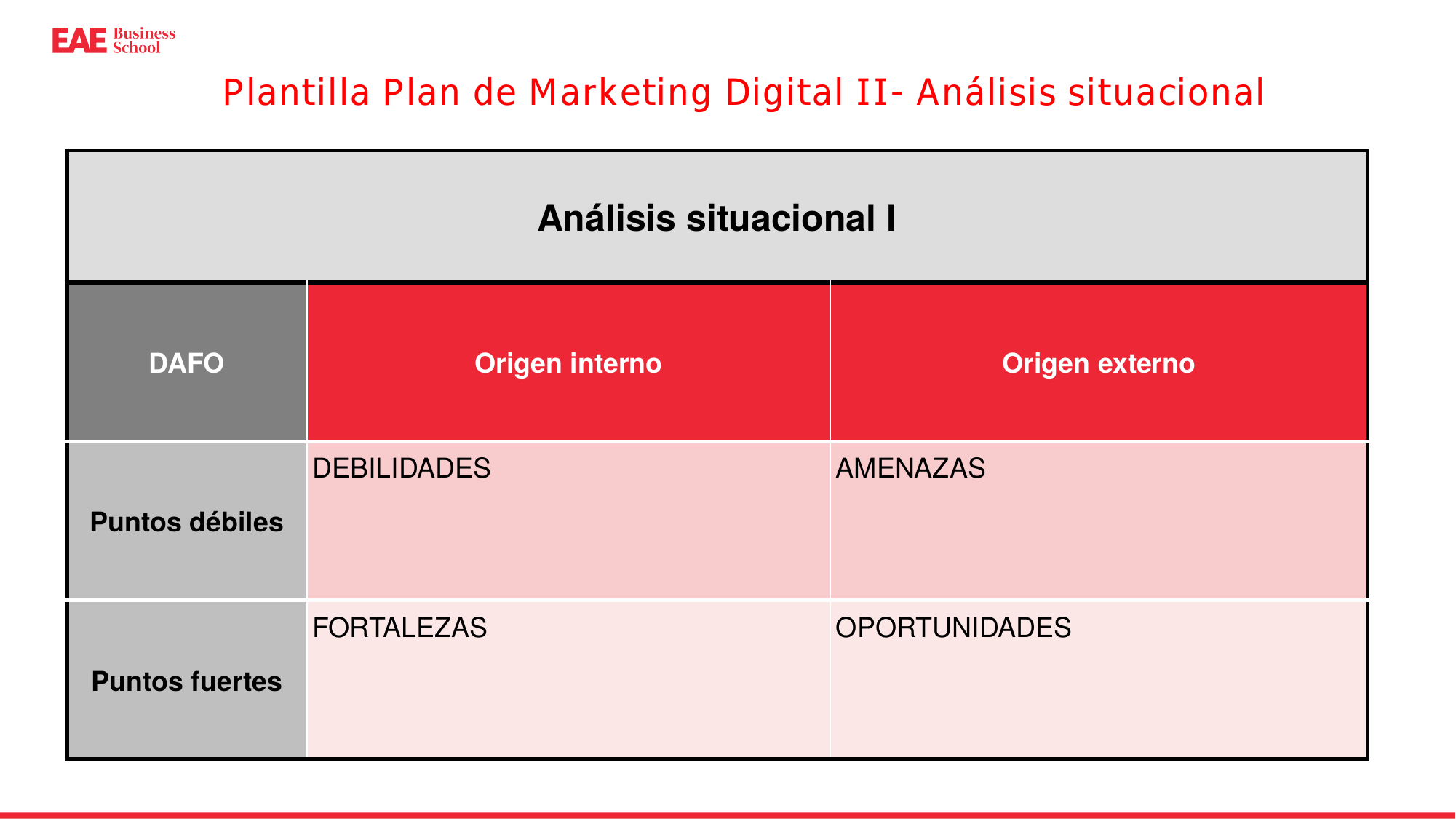

Plantilla Plan de Marketing Digital II- Análisis situacional
| Análisis situacional I |  |  |
| --- | --- | --- |
| DAFO | Origen interno | Origen externo |
| Puntos débiles | DEBILIDADES | AMENAZAS |
| Puntos fuertes | FORTALEZAS | OPORTUNIDADES |